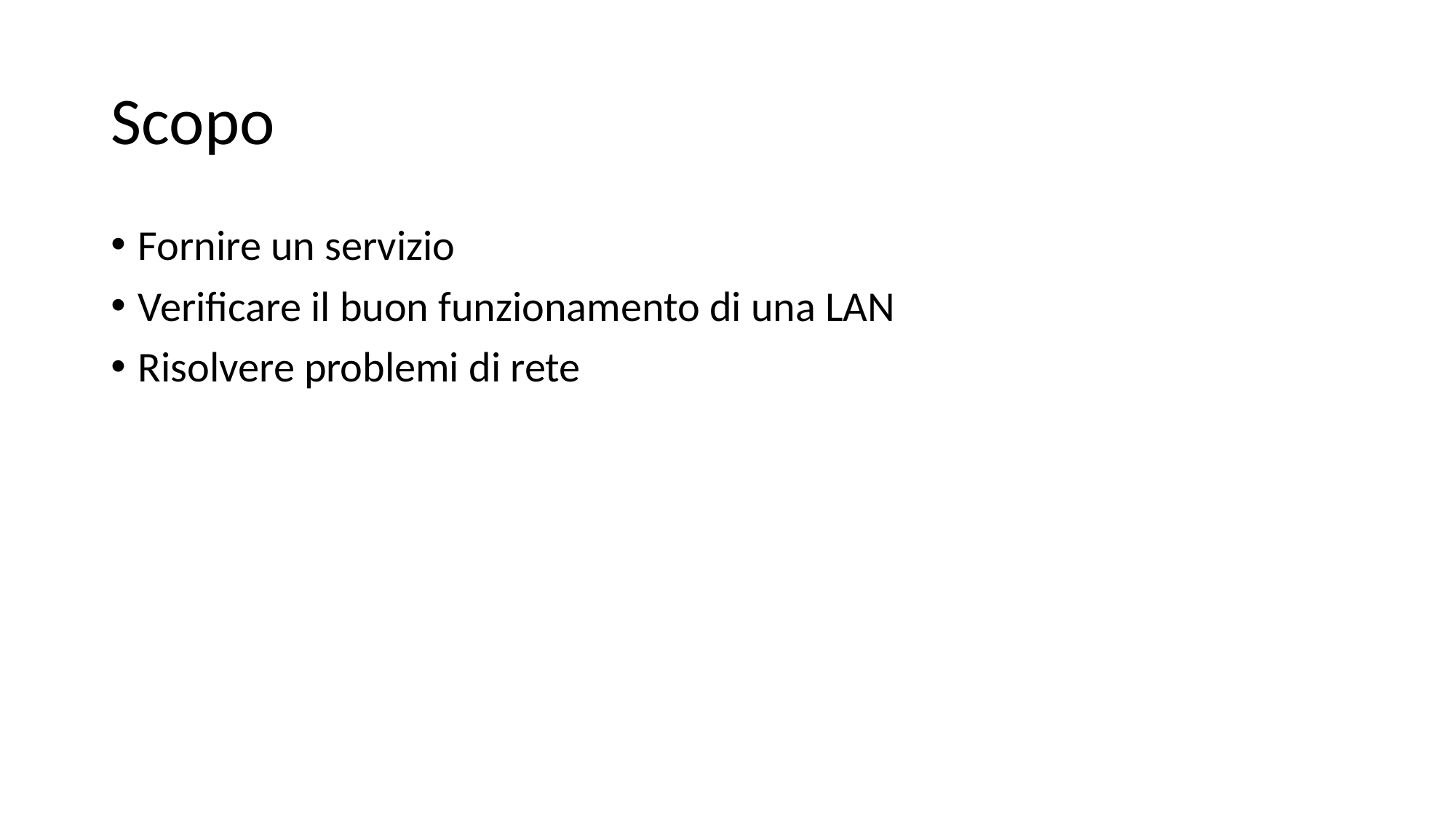

# Scopo
Fornire un servizio
Verificare il buon funzionamento di una LAN
Risolvere problemi di rete